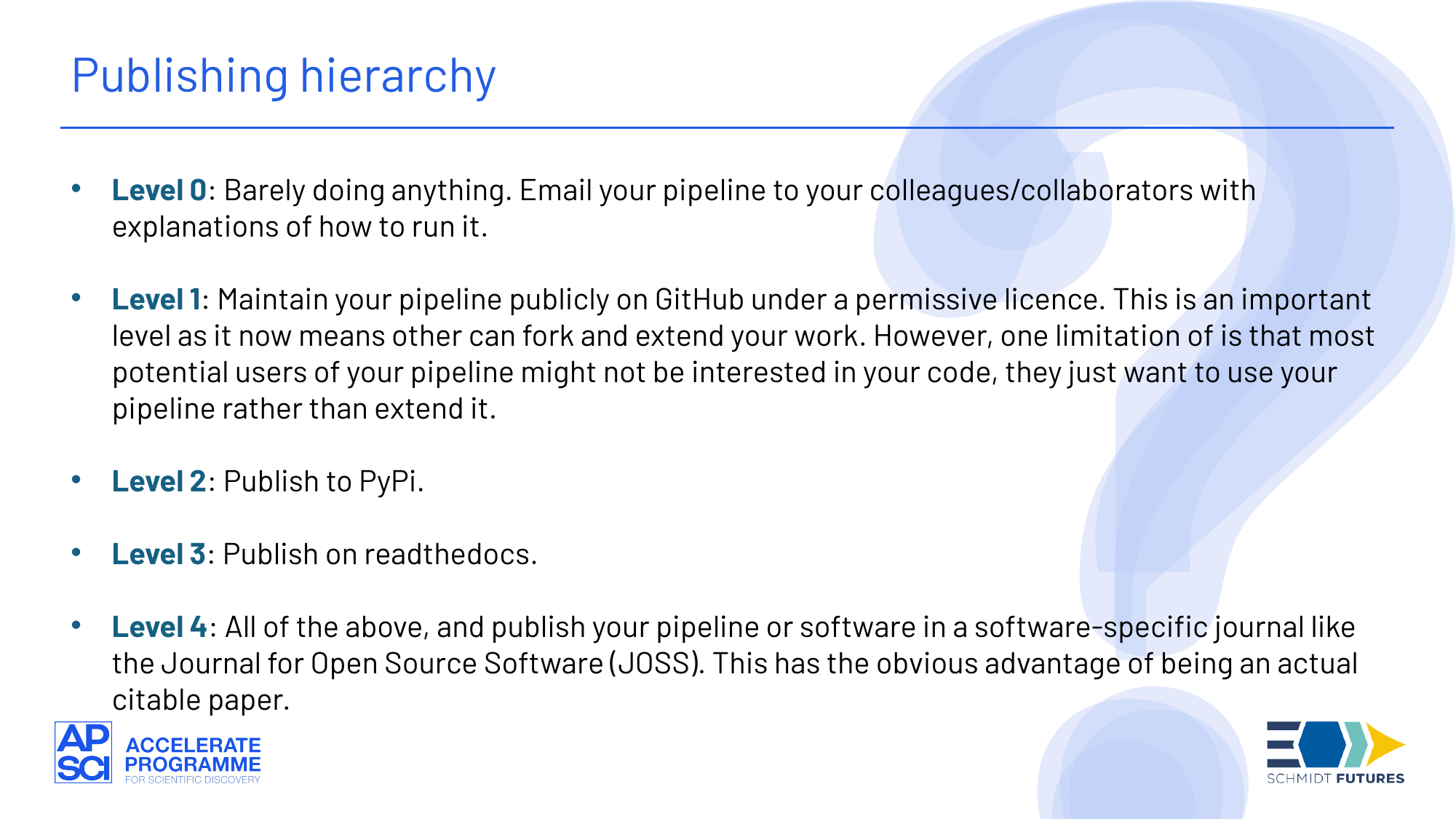

Publishing hierarchy

Level 0: Barely doing anything. Email your pipeline to your colleagues/collaborators with explanations of how to run it.

Level 1: Maintain your pipeline publicly on GitHub under a permissive licence. This is an important level as it now means other can fork and extend your work. However, one limitation of is that most potential users of your pipeline might not be interested in your code, they just want to use your pipeline rather than extend it.

Level 2: Publish to PyPi.

Level 3: Publish on readthedocs.

Level 4: All of the above, and publish your pipeline or software in a software-specific journal like the Journal for Open Source Software (JOSS). This has the obvious advantage of being an actual citable paper.